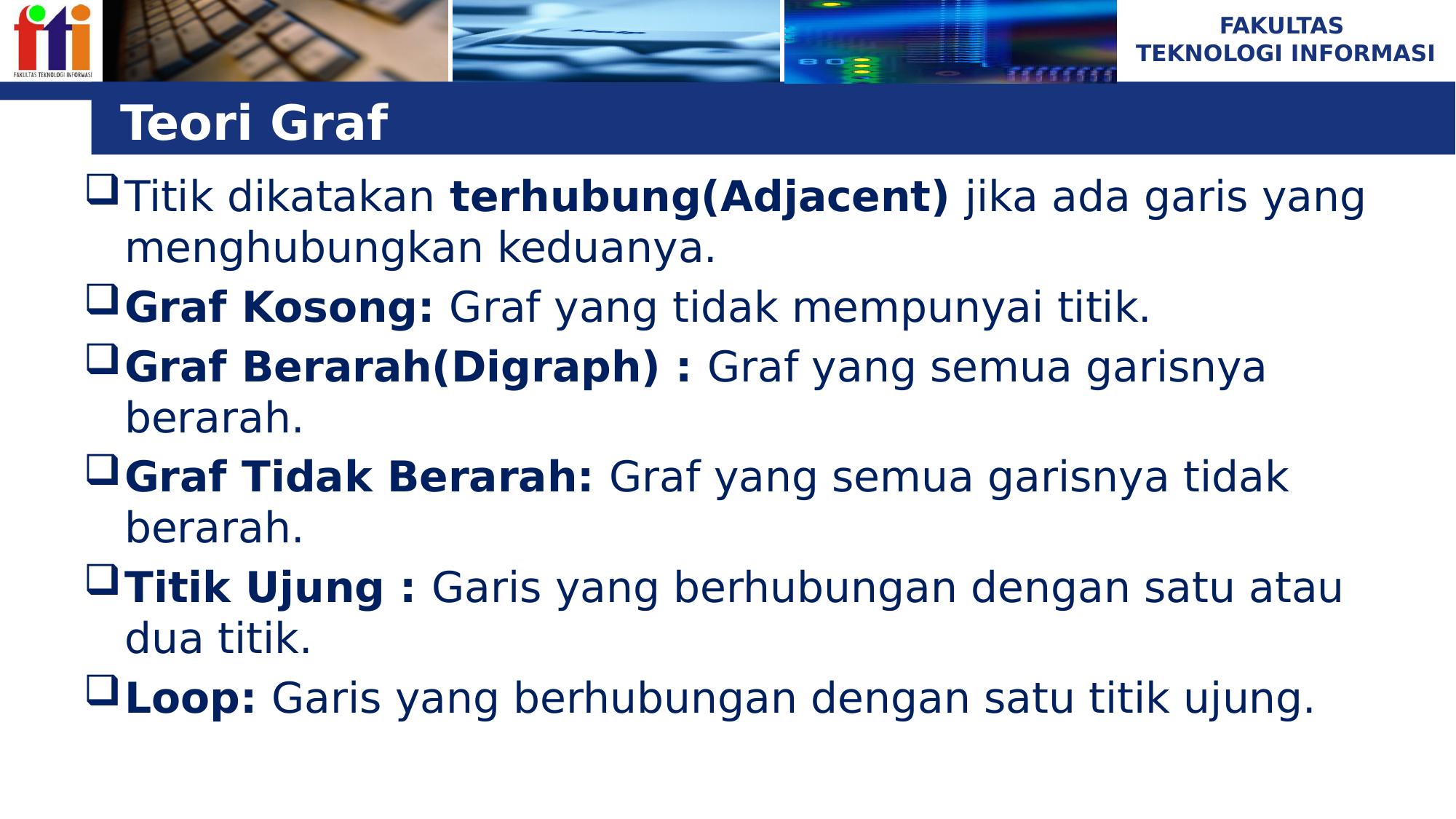

# Teori Graf
Titik dikatakan terhubung(Adjacent) jika ada garis yang menghubungkan keduanya.
Graf Kosong: Graf yang tidak mempunyai titik.
Graf Berarah(Digraph) : Graf yang semua garisnya berarah.
Graf Tidak Berarah: Graf yang semua garisnya tidak berarah.
Titik Ujung : Garis yang berhubungan dengan satu atau dua titik.
Loop: Garis yang berhubungan dengan satu titik ujung.